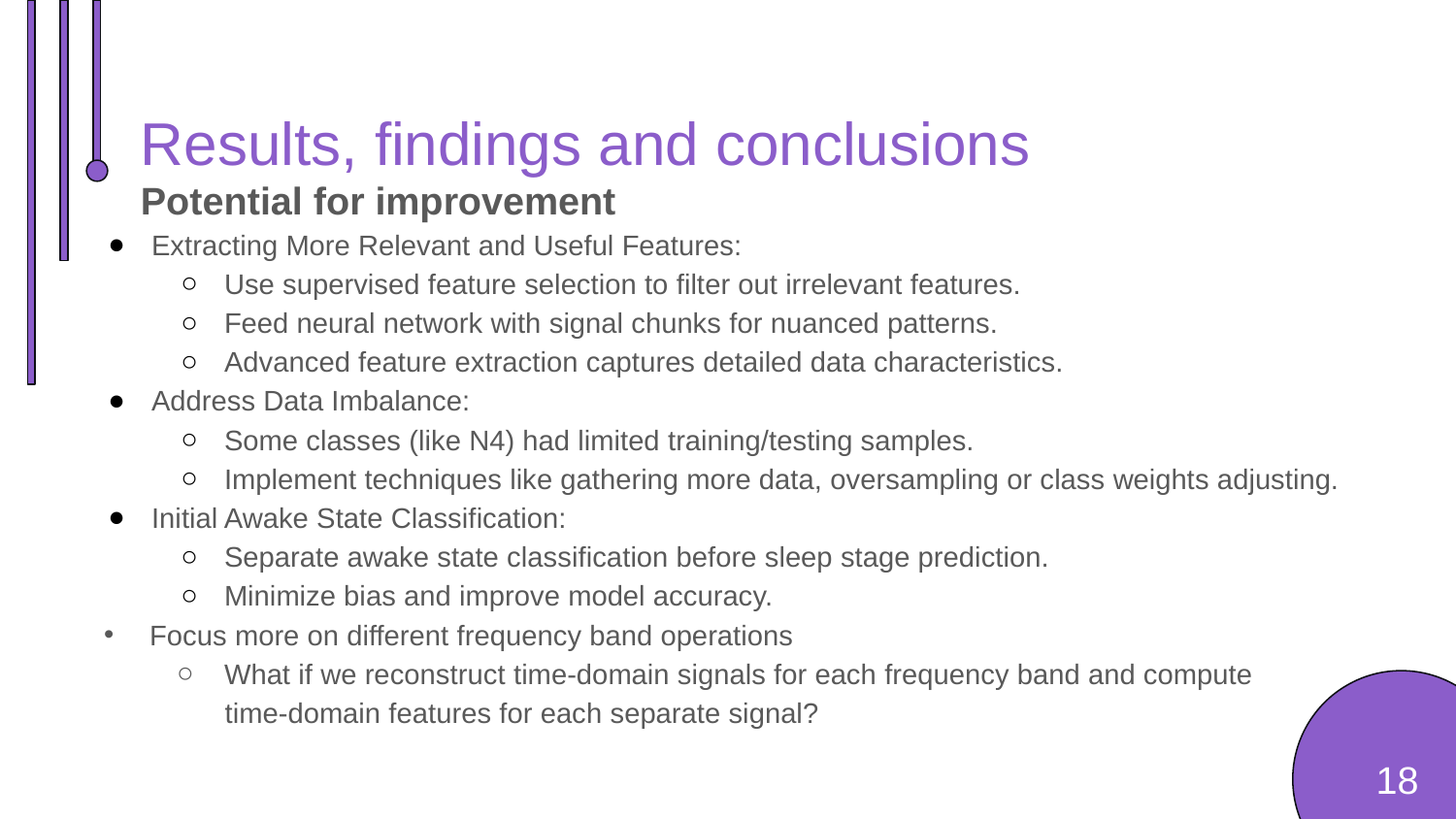

Results, findings and conclusions

Potential for improvement
Extracting More Relevant and Useful Features:
Use supervised feature selection to filter out irrelevant features.
Feed neural network with signal chunks for nuanced patterns.
Advanced feature extraction captures detailed data characteristics.
Address Data Imbalance:
Some classes (like N4) had limited training/testing samples.
Implement techniques like gathering more data, oversampling or class weights adjusting.
Initial Awake State Classification:
Separate awake state classification before sleep stage prediction.
Minimize bias and improve model accuracy.
Focus more on different frequency band operations
What if we reconstruct time-domain signals for each frequency band and compute
      time-domain features for each separate signal?

18